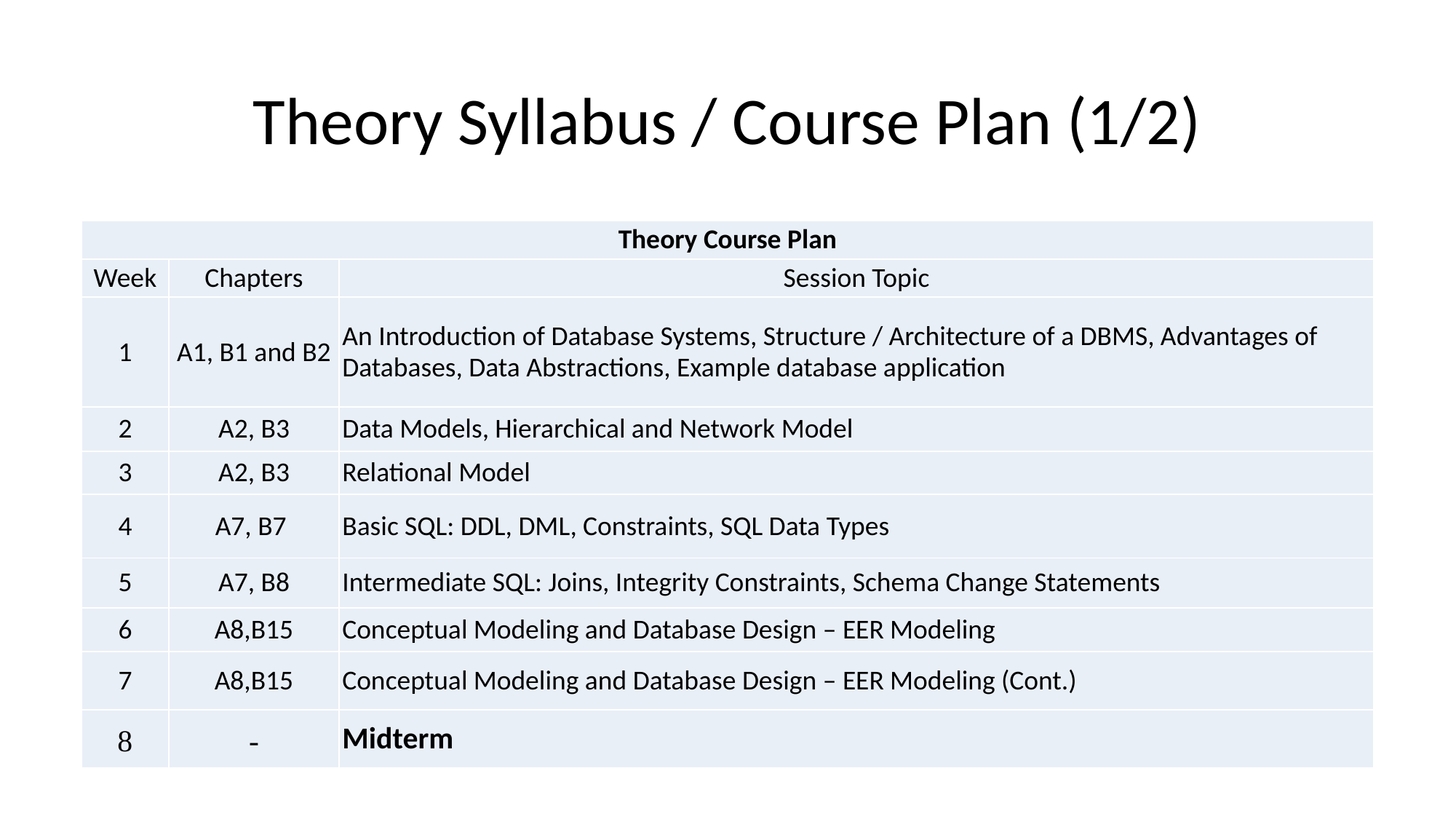

# Theory Syllabus / Course Plan (1/2)
| Theory Course Plan |  |  |
| --- | --- | --- |
| Week | Chapters | Session Topic |
| 1 | A1, B1 and B2 | An Introduction of Database Systems, Structure / Architecture of a DBMS, Advantages of Databases, Data Abstractions, Example database application |
| 2 | A2, B3 | Data Models, Hierarchical and Network Model |
| 3 | A2, B3 | Relational Model |
| 4 | A7, B7 | Basic SQL: DDL, DML, Constraints, SQL Data Types |
| 5 | A7, B8 | Intermediate SQL: Joins, Integrity Constraints, Schema Change Statements |
| 6 | A8,B15 | Conceptual Modeling and Database Design – EER Modeling |
| 7 | A8,B15 | Conceptual Modeling and Database Design – EER Modeling (Cont.) |
| 8 | - | Midterm |